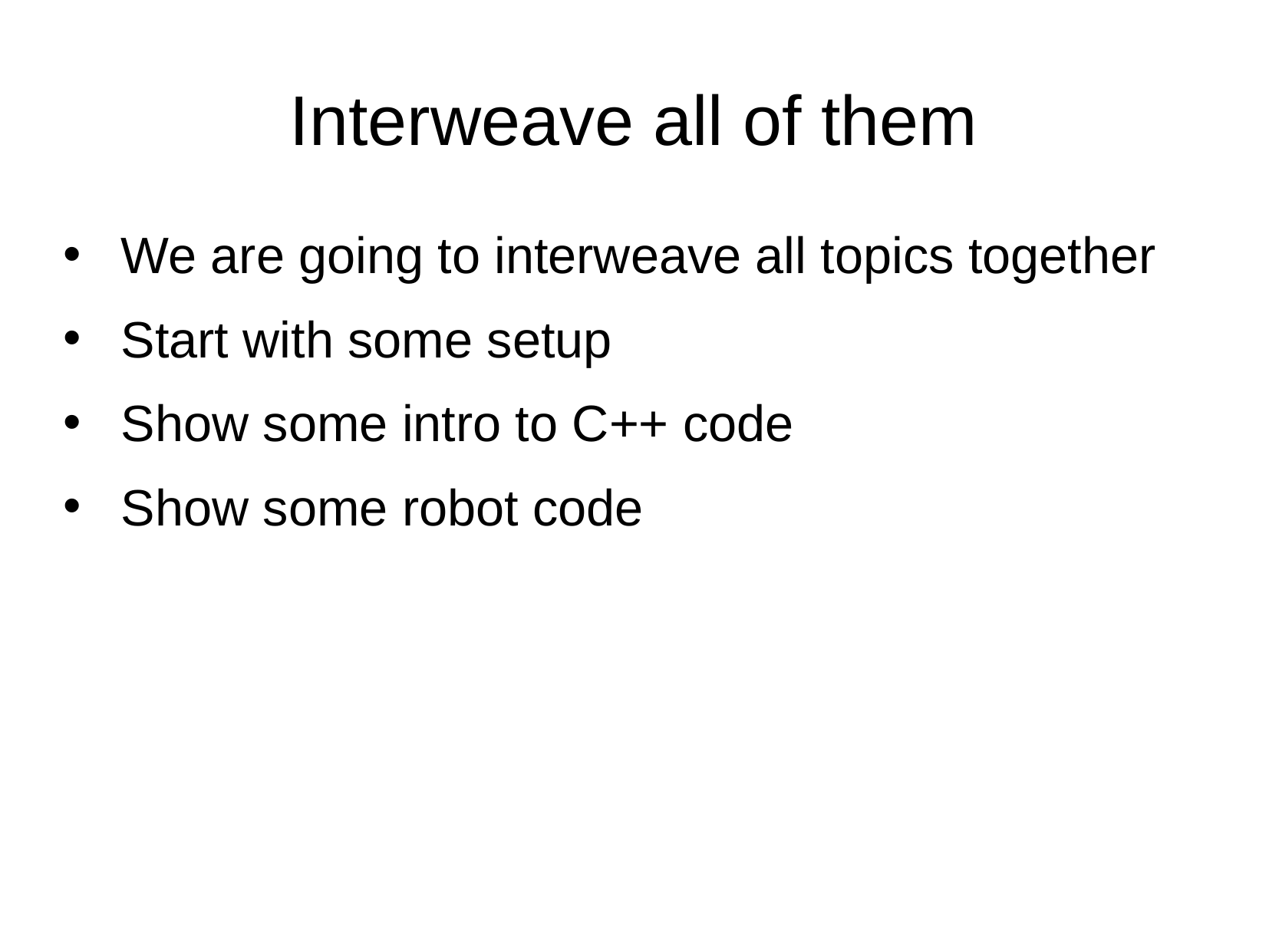

# Interweave all of them
We are going to interweave all topics together
Start with some setup
Show some intro to C++ code
Show some robot code